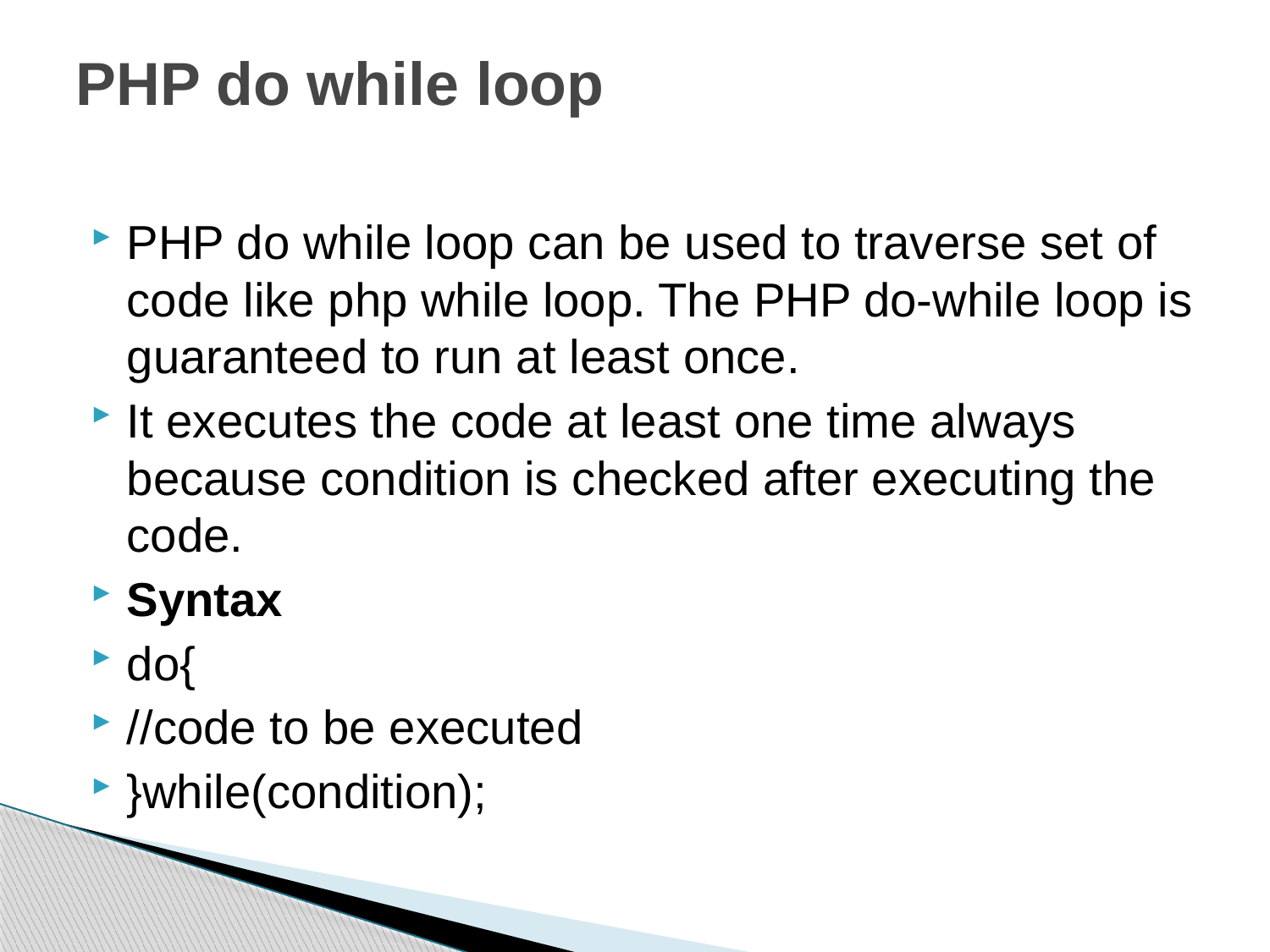

# PHP do while loop
PHP do while loop can be used to traverse set of code like php while loop. The PHP do-while loop is guaranteed to run at least once.
It executes the code at least one time always because condition is checked after executing the code.
Syntax
do{
//code to be executed
}while(condition);